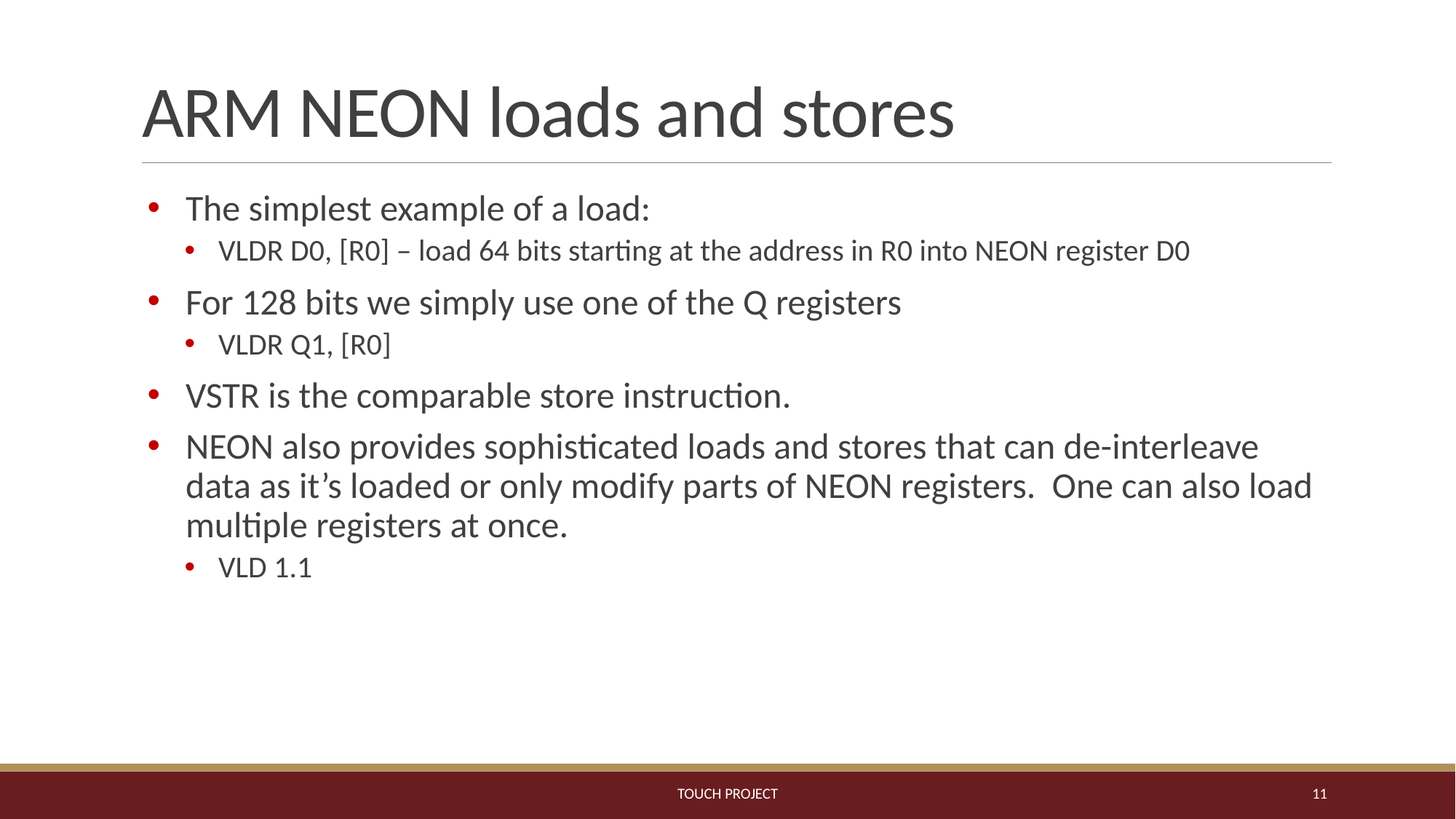

# ARM NEON loads and stores
The simplest example of a load:
VLDR D0, [R0] – load 64 bits starting at the address in R0 into NEON register D0
For 128 bits we simply use one of the Q registers
VLDR Q1, [R0]
VSTR is the comparable store instruction.
NEON also provides sophisticated loads and stores that can de-interleave data as it’s loaded or only modify parts of NEON registers.  One can also load multiple registers at once.
VLD 1.1

ToUCH Project
11